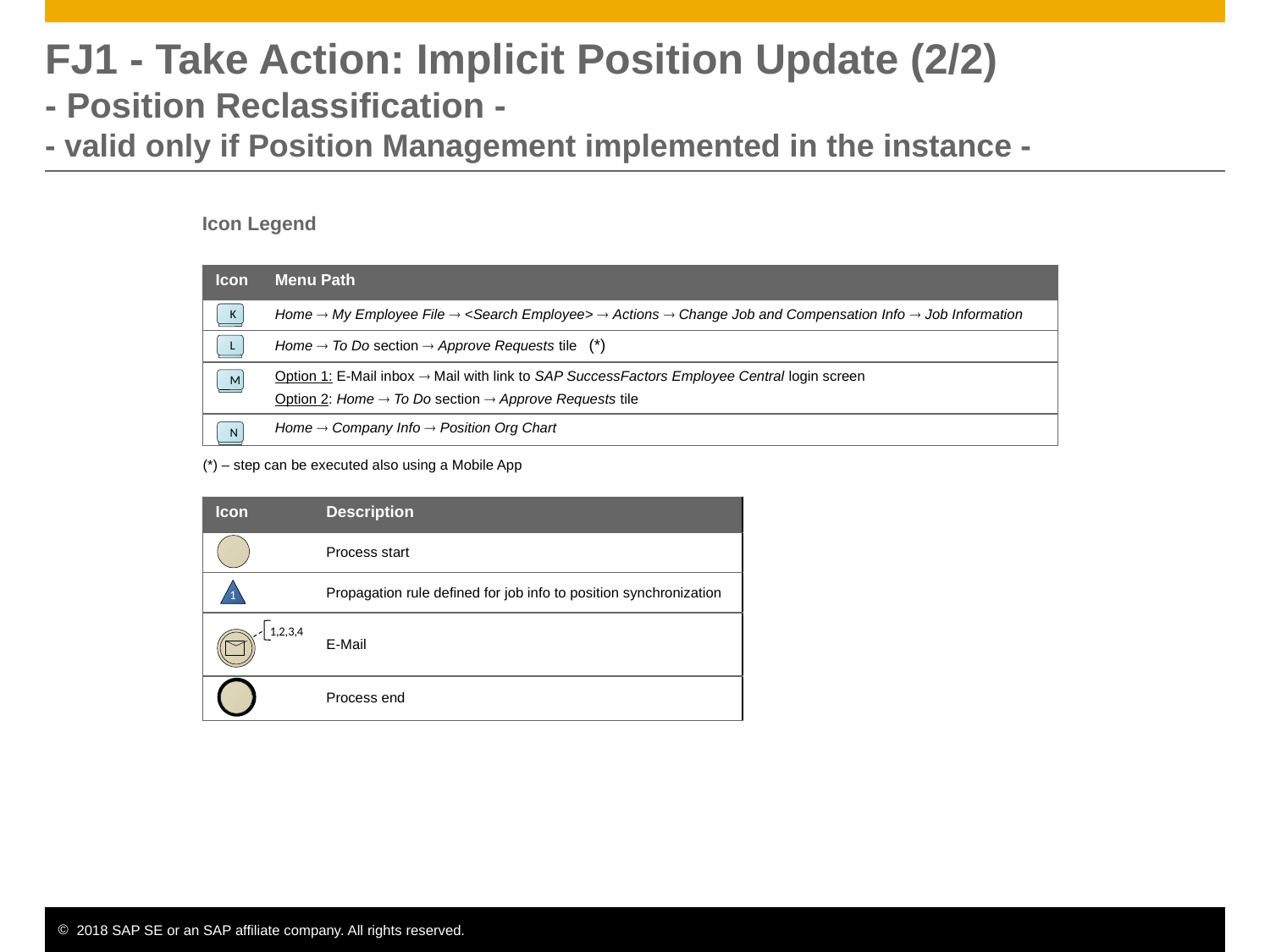

# FJ1 - Take Action: Implicit Position Update (2/2) - Position Reclassification - - valid only if Position Management implemented in the instance -
Icon Legend
| Icon | Menu Path |
| --- | --- |
|  | Home → My Employee File → <Search Employee> → Actions → Change Job and Compensation Info → Job Information |
|  | Home → To Do section → Approve Requests tile (\*) |
|  | Option 1: E-Mail inbox → Mail with link to SAP SuccessFactors Employee Central login screen Option 2: Home → To Do section → Approve Requests tile |
|  | Home → Company Info → Position Org Chart |
K

L

M

N

(*) – step can be executed also using a Mobile App
| Icon | Description |
| --- | --- |
|  | Process start |
|  | Propagation rule defined for job info to position synchronization |
|  | E-Mail |
|  | Process end |

1
1,2,3,4